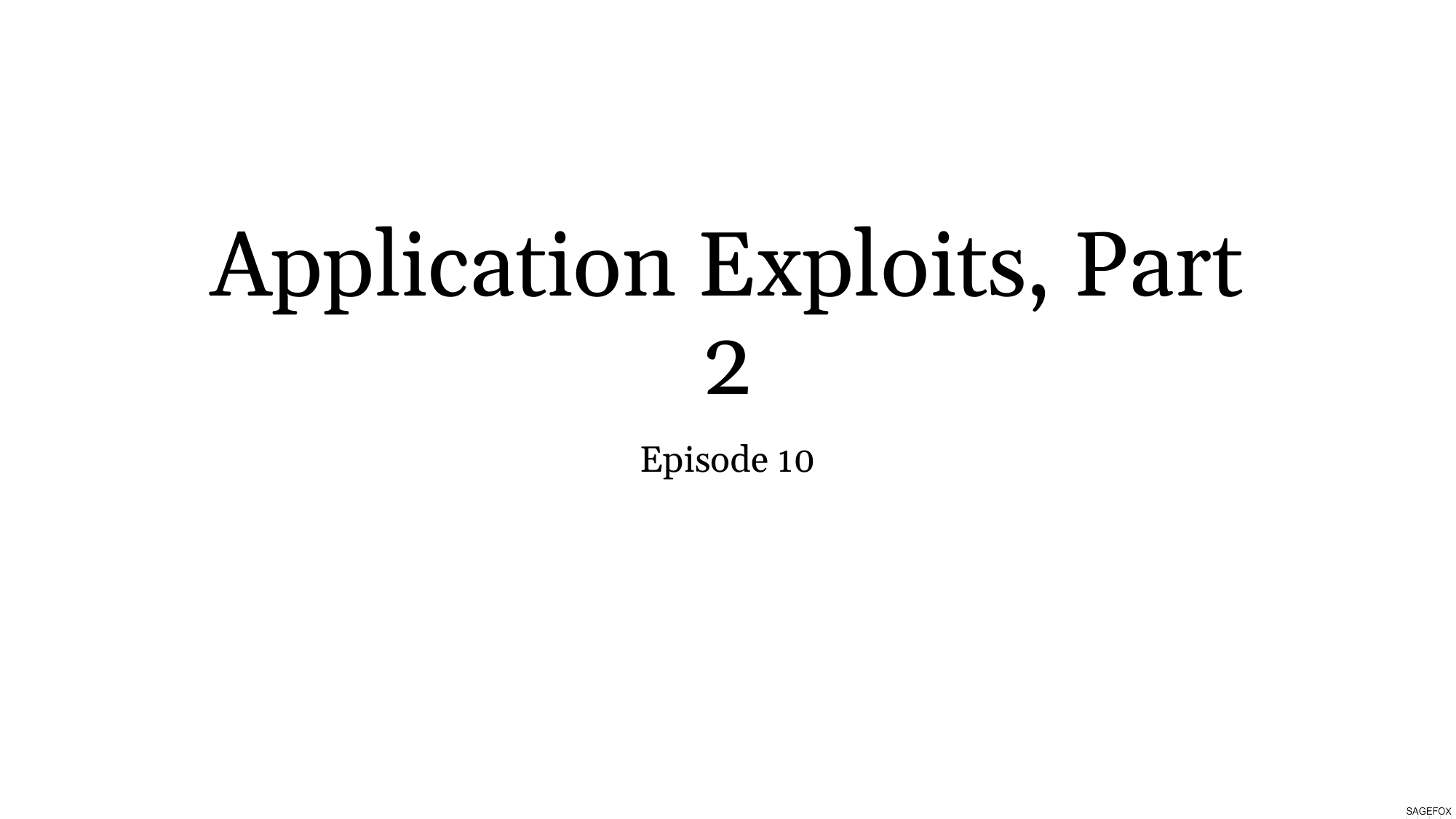

# Application Exploits, Part 2
Episode 10